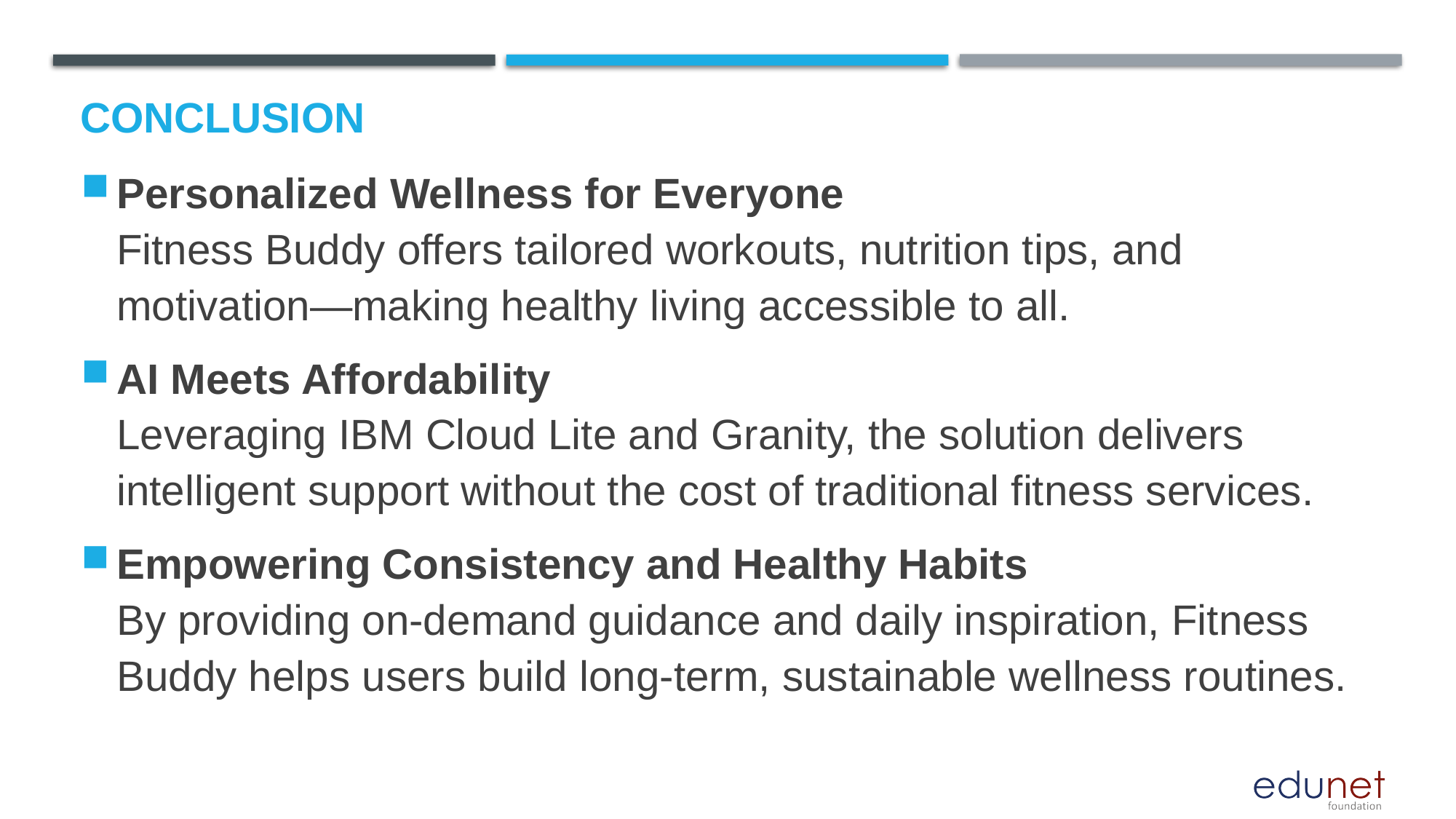

# Conclusion
Personalized Wellness for Everyone
Fitness Buddy offers tailored workouts, nutrition tips, and motivation—making healthy living accessible to all.
AI Meets Affordability
Leveraging IBM Cloud Lite and Granity, the solution delivers intelligent support without the cost of traditional fitness services.
Empowering Consistency and Healthy Habits
By providing on-demand guidance and daily inspiration, Fitness Buddy helps users build long-term, sustainable wellness routines.